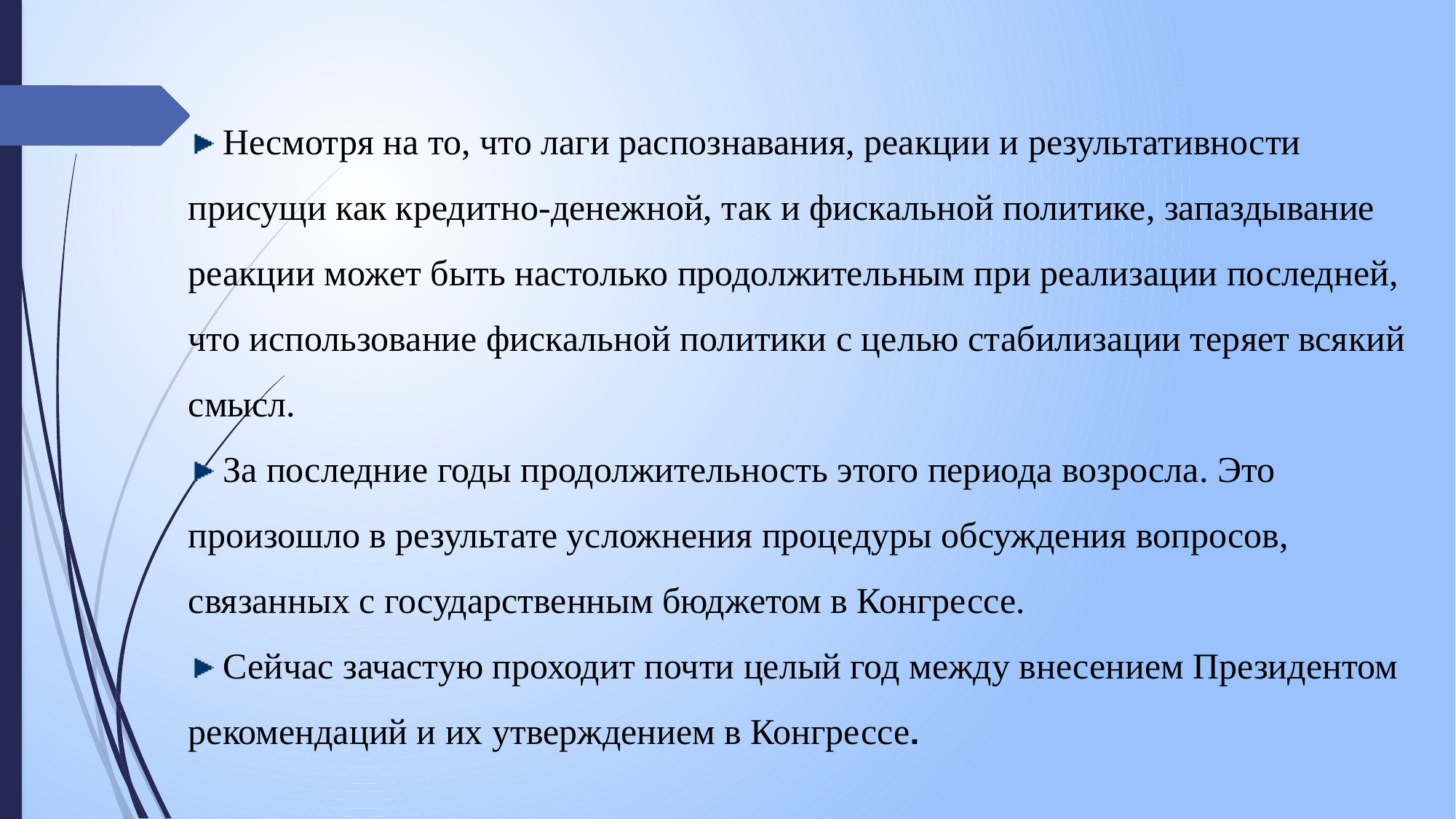

Несмотря на то, что лаги распознавания, реакции и результативности присущи как кредитно-денежной, так и фискальной политике, запаздывание реакции может быть настолько продолжительным при реализации последней, что использование фискальной политики с целью стабилизации теряет всякий смысл.
 За последние годы продолжительность этого периода возросла. Это произошло в результате усложнения процедуры обсуждения вопросов, связанных с государственным бюджетом в Конгрессе.
 Сейчас зачастую проходит почти целый год между внесением Президентом рекомендаций и их утверждением в Конгрессе.